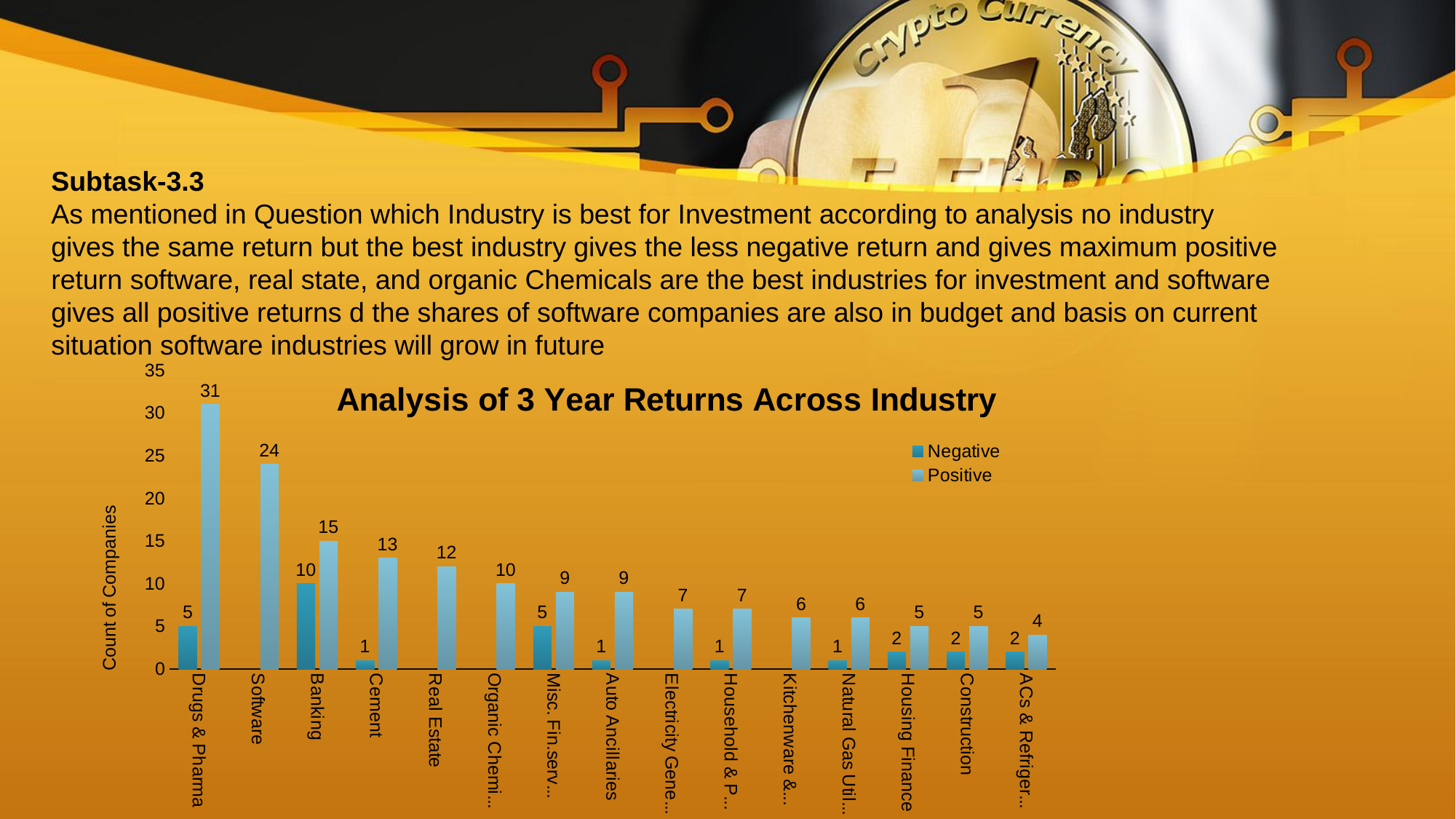

Subtask-3.3
As mentioned in Question which Industry is best for Investment according to analysis no industry gives the same return but the best industry gives the less negative return and gives maximum positive return software, real state, and organic Chemicals are the best industries for investment and software gives all positive returns d the shares of software companies are also in budget and basis on current situation software industries will grow in future

### Chart: Analysis of 3 Year Returns Across Industry

| Category | Negative | Positive |
|---|---|---|
| Drugs & Pharma | 5.0 | 31.0 |
| Software | None | 24.0 |
| Banking | 10.0 | 15.0 |
| Cement | 1.0 | 13.0 |
| Real Estate | None | 12.0 |
| Organic Chemicals | None | 10.0 |
| Misc. Fin.services | 5.0 | 9.0 |
| Auto Ancillaries | 1.0 | 9.0 |
| Electricity Generation | None | 7.0 |
| Household & Personal Products | 1.0 | 7.0 |
| Kitchenware & Appliances | None | 6.0 |
| Natural Gas Utilities | 1.0 | 6.0 |
| Housing Finance | 2.0 | 5.0 |
| Construction | 2.0 | 5.0 |
| ACs & Refrigerators | 2.0 | 4.0 |